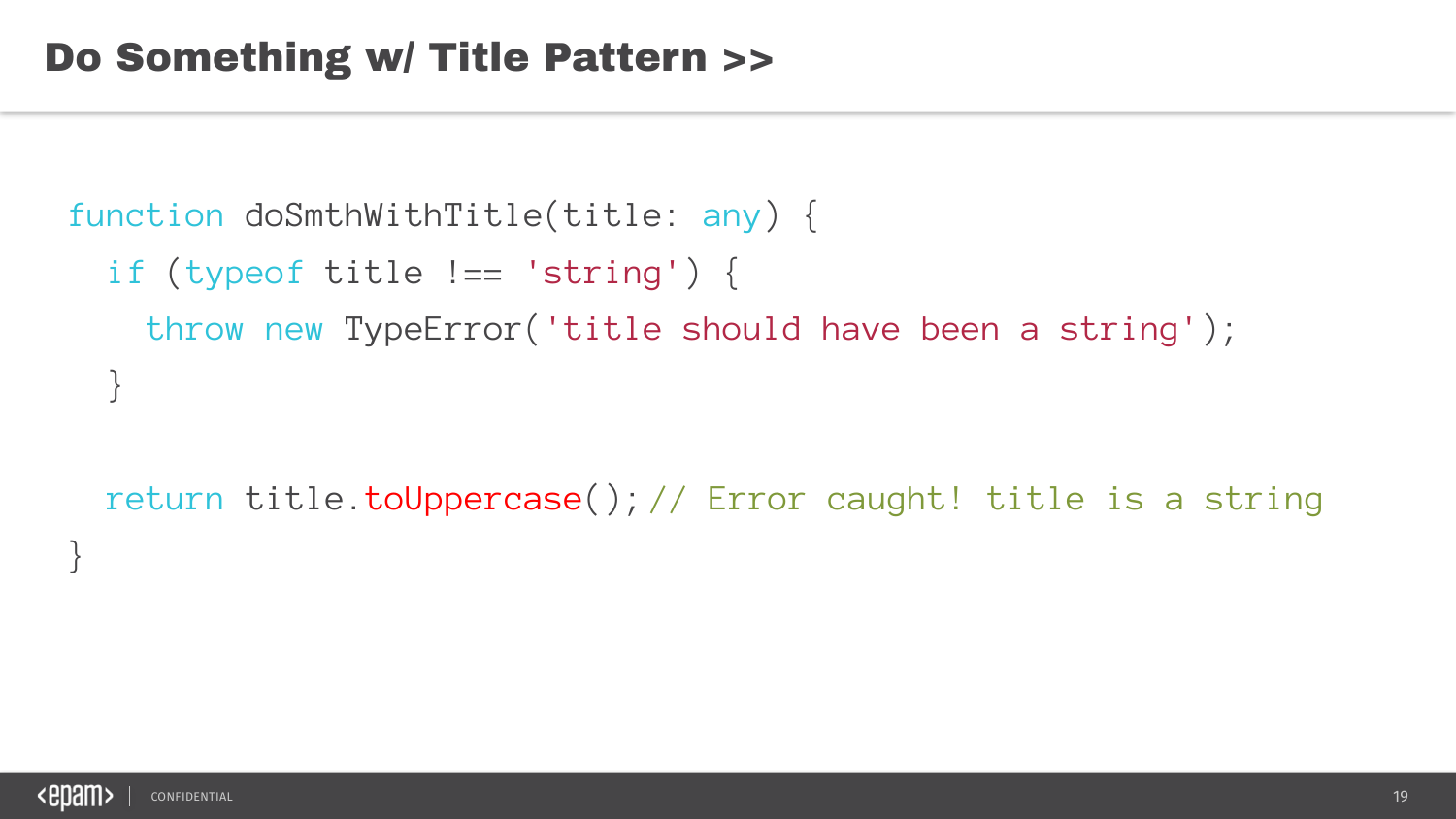

Do Something w/ Title Pattern >>
function doSmthWithTitle(title: any) {
  if (typeof title !== 'string') {
    throw new TypeError('title should have been a string');
  }

  return title.toUppercase();	// Error caught! title is a string
}